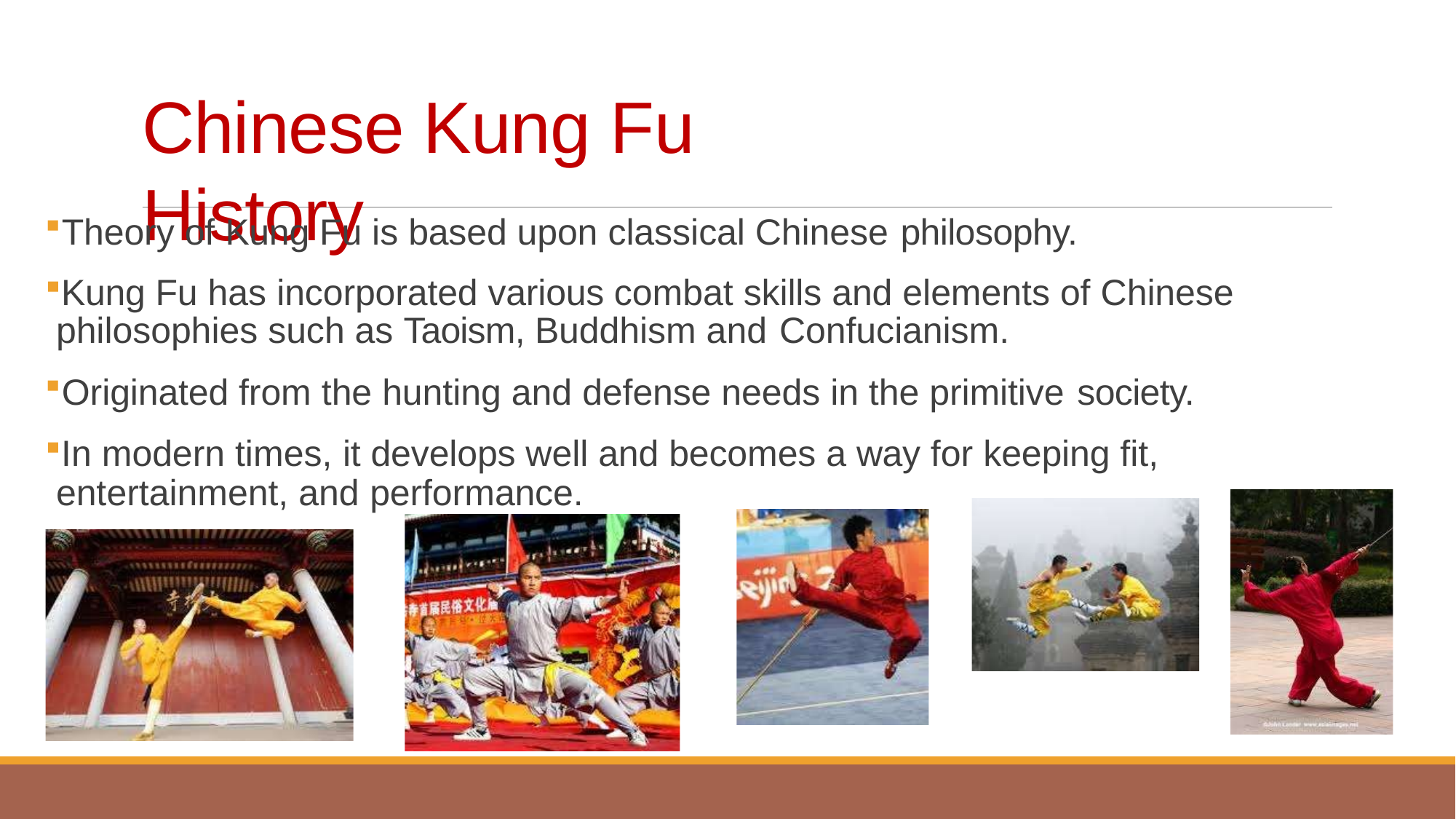

# Chinese Kung Fu History
Theory of Kung Fu is based upon classical Chinese philosophy.
Kung Fu has incorporated various combat skills and elements of Chinese  philosophies such as Taoism, Buddhism and Confucianism.
Originated from the hunting and defense needs in the primitive society.
In modern times, it develops well and becomes a way for keeping fit,  entertainment, and performance.